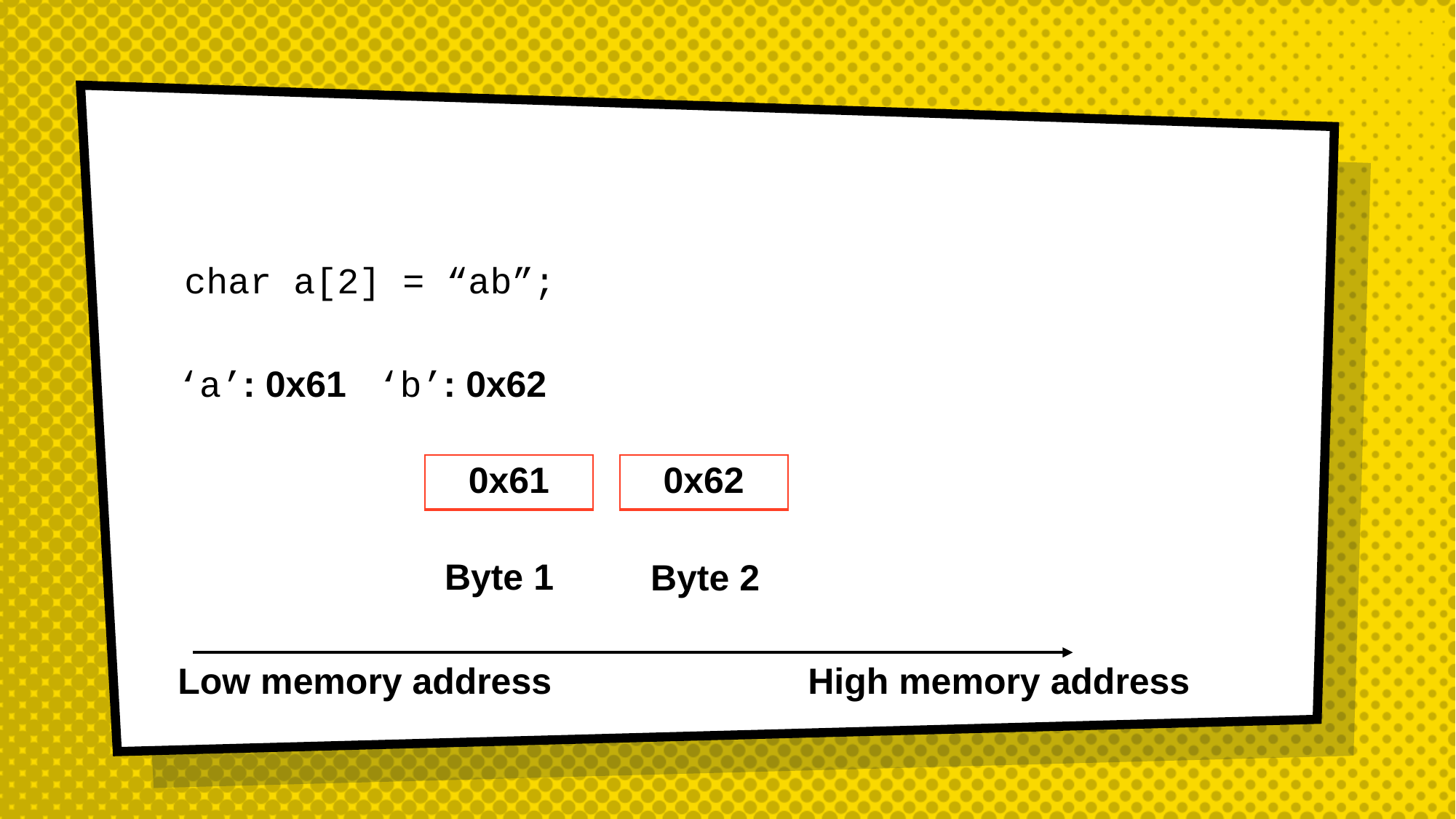

#
char a[2] = “ab”;
‘a’: 0x61
‘b’: 0x62
| 0x61 |
| --- |
| 0x62 |
| --- |
Byte 1
Byte 2
Low memory address
High memory address